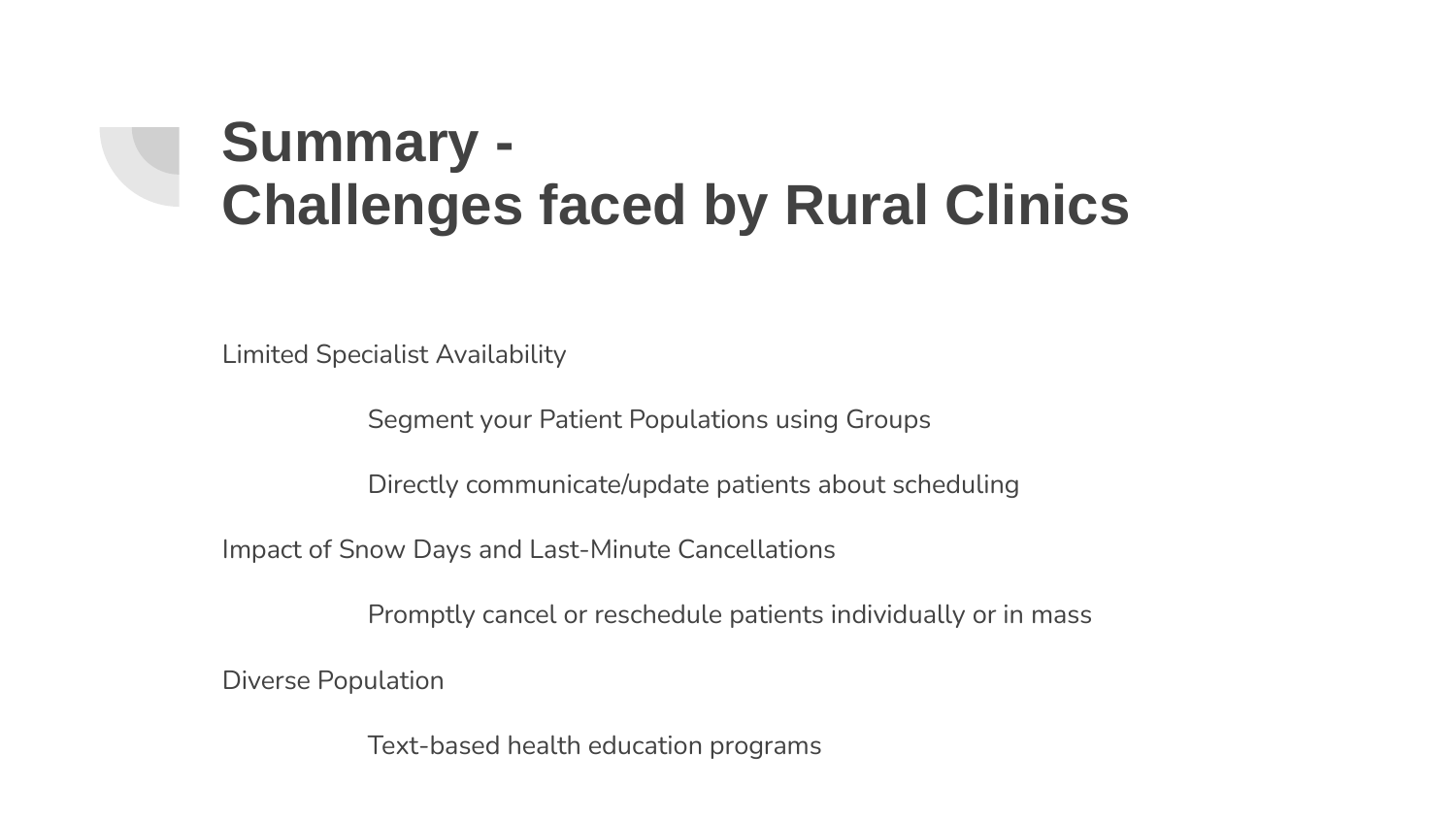

# Summary -
Challenges faced by Rural Clinics
Limited Specialist Availability
	Segment your Patient Populations using Groups
	Directly communicate/update patients about scheduling
Impact of Snow Days and Last-Minute Cancellations
	Promptly cancel or reschedule patients individually or in mass
Diverse Population
	Text-based health education programs